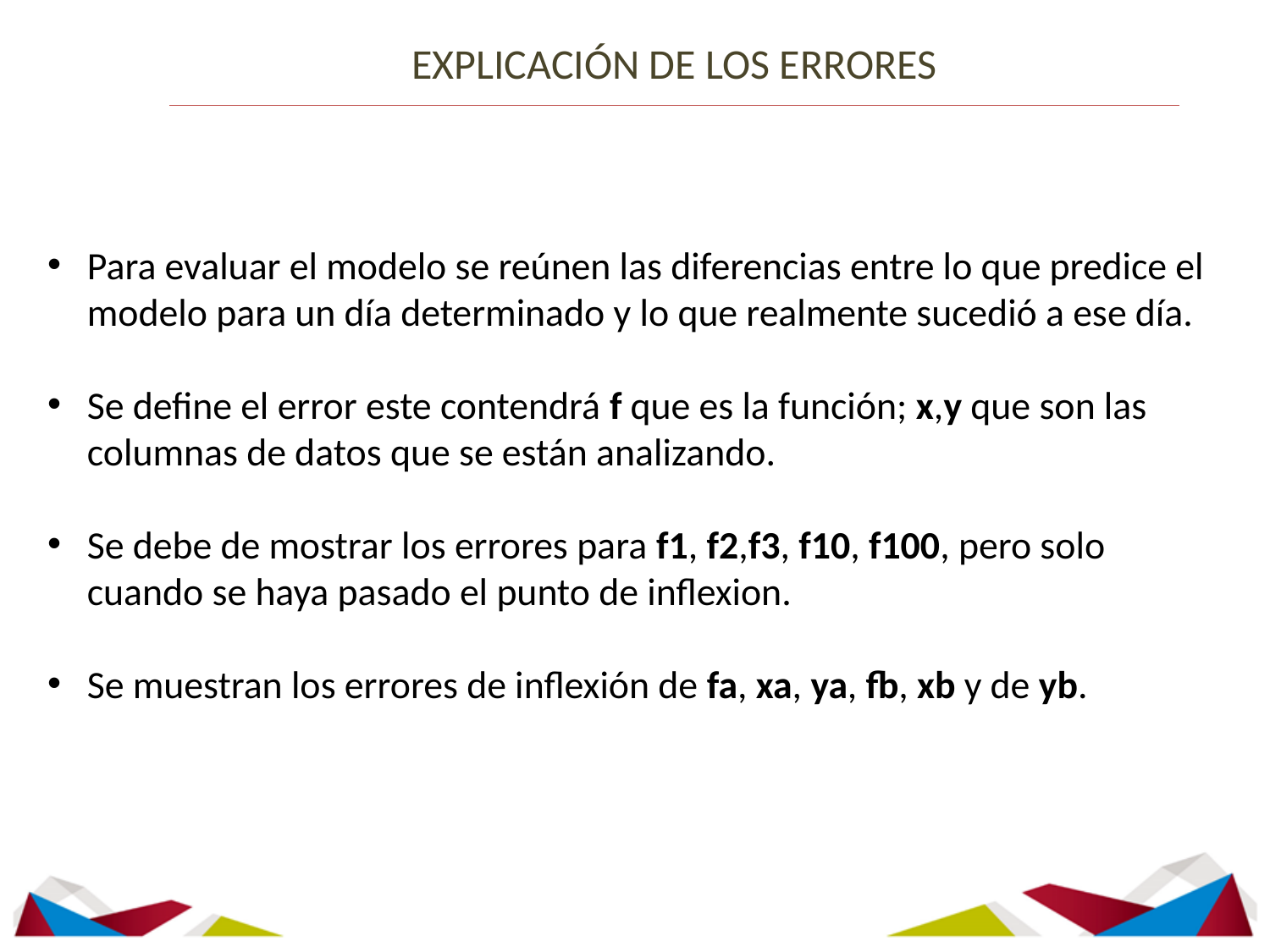

EXPLICACIÓN DE LOS ERRORES
Para evaluar el modelo se reúnen las diferencias entre lo que predice el modelo para un día determinado y lo que realmente sucedió a ese día.

Se define el error este contendrá f que es la función; x,y que son las columnas de datos que se están analizando.

Se debe de mostrar los errores para f1, f2,f3, f10, f100, pero solo cuando se haya pasado el punto de inflexion.

Se muestran los errores de inflexión de fa, xa, ya, fb, xb y de yb.